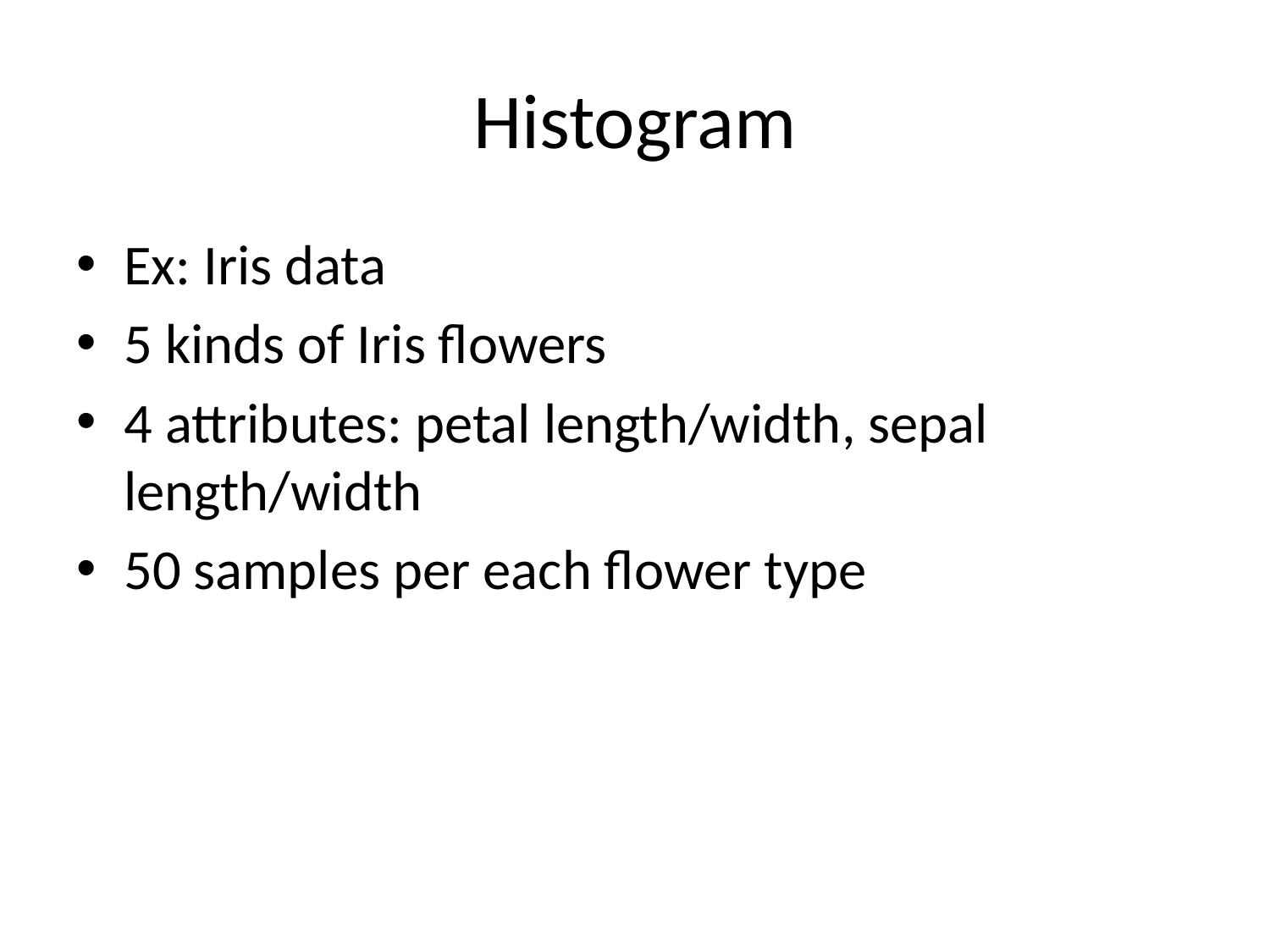

# Histogram
Ex: Iris data
5 kinds of Iris flowers
4 attributes: petal length/width, sepal length/width
50 samples per each flower type